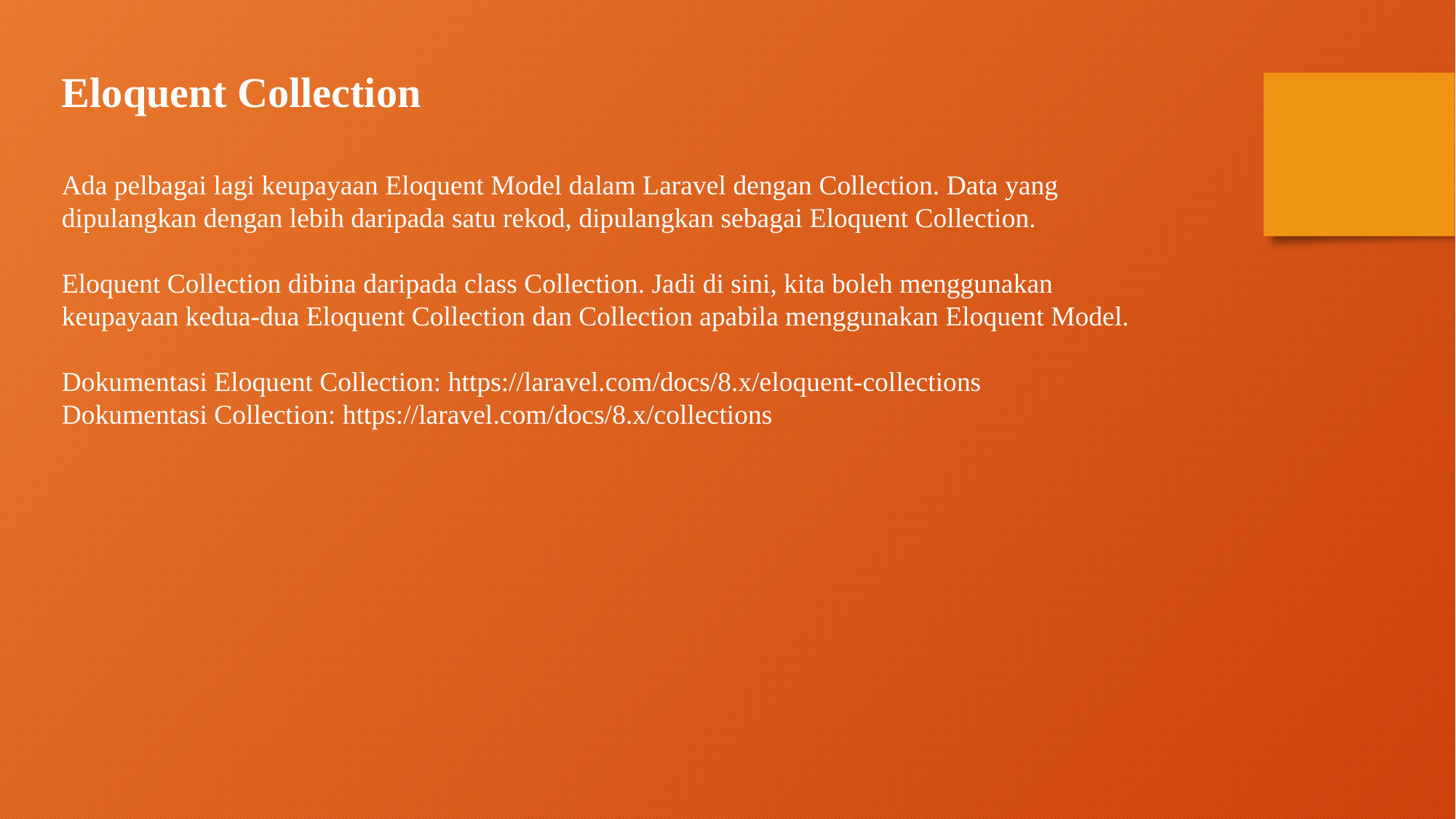

Eloquent Collection

Ada pelbagai lagi keupayaan Eloquent Model dalam Laravel dengan Collection. Data yang dipulangkan dengan lebih daripada satu rekod, dipulangkan sebagai Eloquent Collection.

Eloquent Collection dibina daripada class Collection. Jadi di sini, kita boleh menggunakan keupayaan kedua-dua Eloquent Collection dan Collection apabila menggunakan Eloquent Model.

Dokumentasi Eloquent Collection: https://laravel.com/docs/8.x/eloquent-collections
Dokumentasi Collection: https://laravel.com/docs/8.x/collections